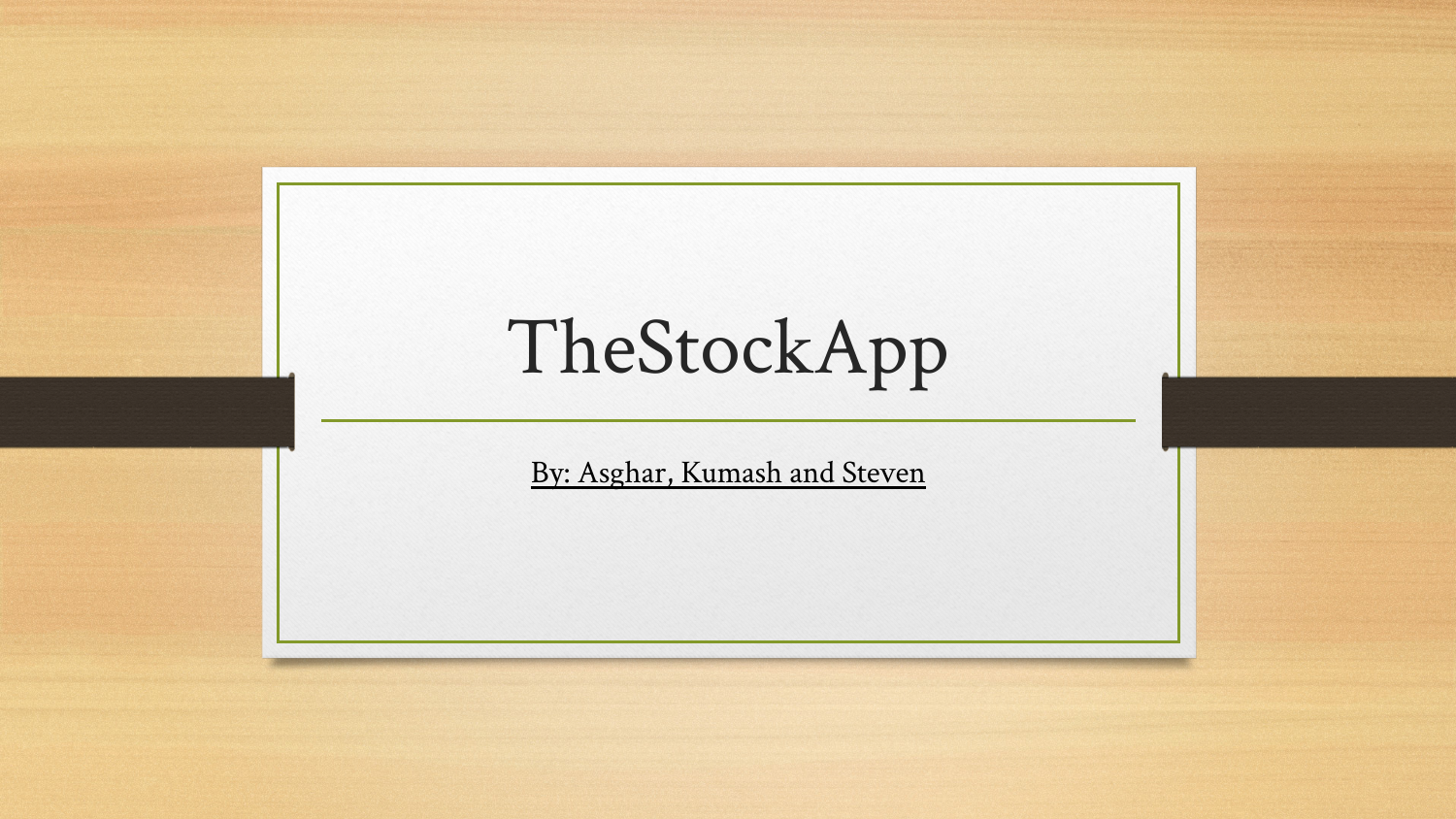

# TheStockApp
By: Asghar, Kumash and Steven